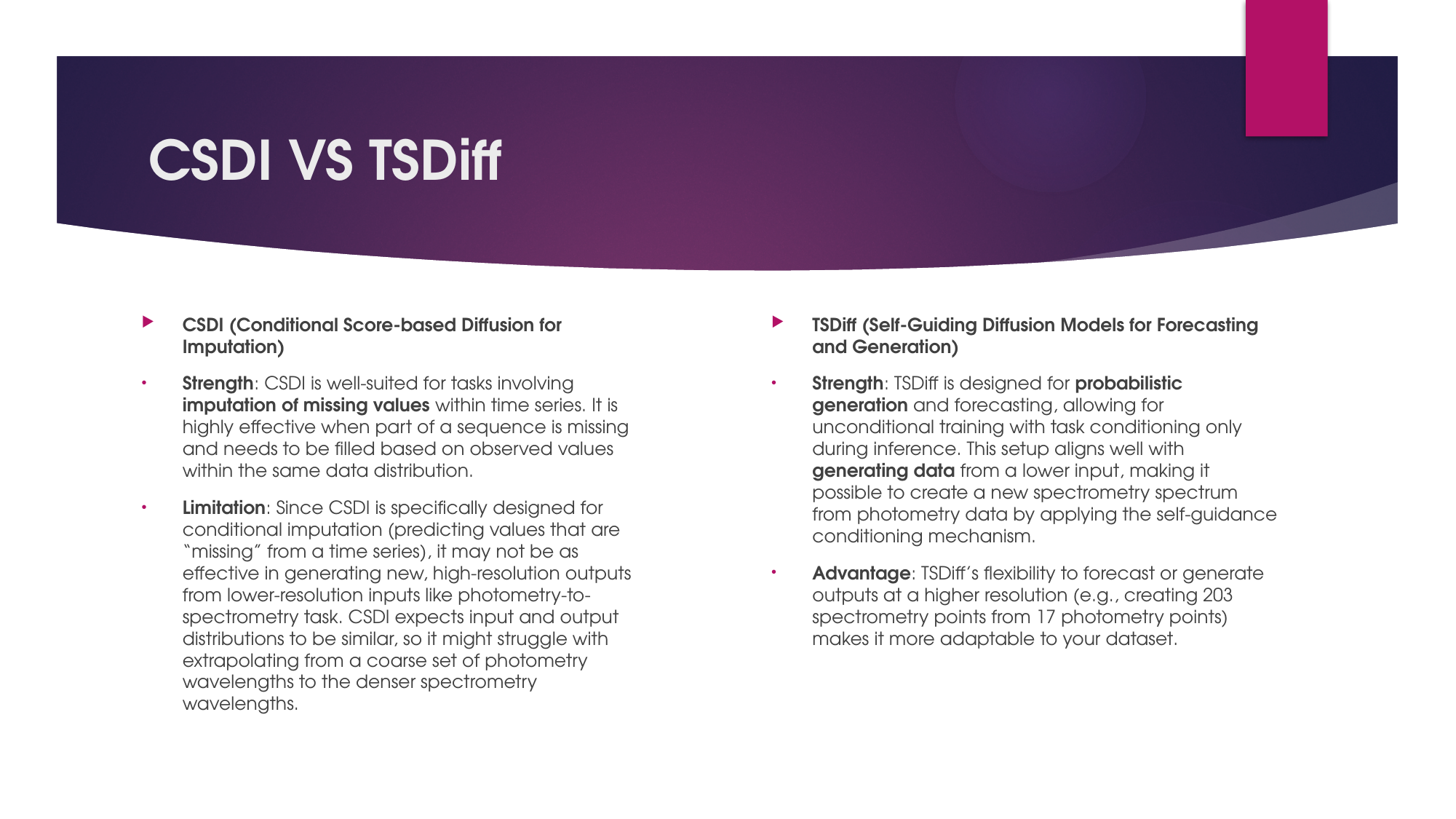

# CSDI VS TSDiff
CSDI (Conditional Score-based Diffusion for Imputation)
Strength: CSDI is well-suited for tasks involving imputation of missing values within time series. It is highly effective when part of a sequence is missing and needs to be filled based on observed values within the same data distribution.
Limitation: Since CSDI is specifically designed for conditional imputation (predicting values that are “missing” from a time series), it may not be as effective in generating new, high-resolution outputs from lower-resolution inputs like photometry-to-spectrometry task. CSDI expects input and output distributions to be similar, so it might struggle with extrapolating from a coarse set of photometry wavelengths to the denser spectrometry wavelengths.

TSDiff (Self-Guiding Diffusion Models for Forecasting and Generation)
Strength: TSDiff is designed for probabilistic generation and forecasting, allowing for unconditional training with task conditioning only during inference. This setup aligns well with generating data from a lower input, making it possible to create a new spectrometry spectrum from photometry data by applying the self-guidance conditioning mechanism.
Advantage: TSDiff’s flexibility to forecast or generate outputs at a higher resolution (e.g., creating 203 spectrometry points from 17 photometry points) makes it more adaptable to your dataset.